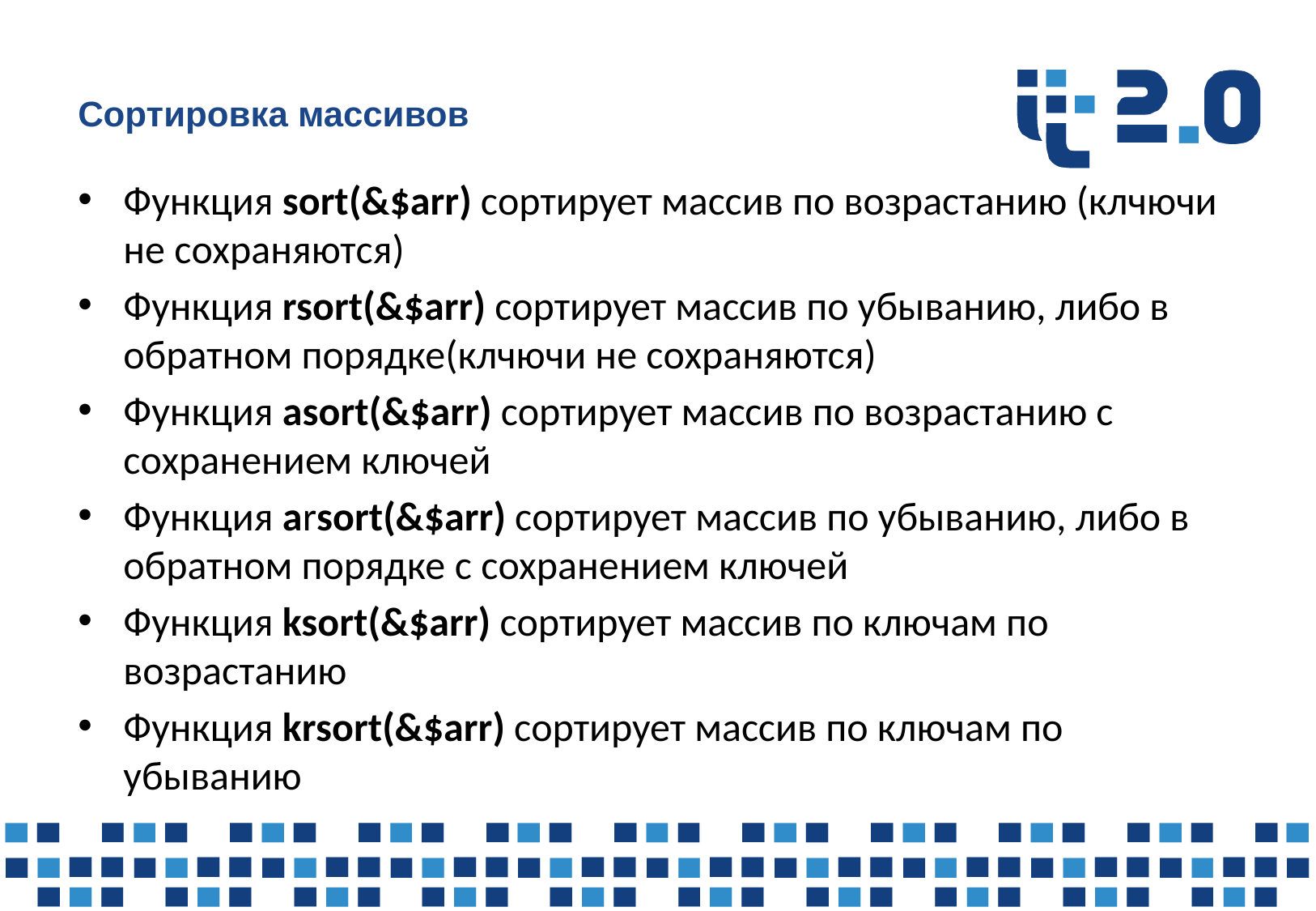

# Сортировка массивов
Функция sort(&$arr) сортирует массив по возрастанию (клчючи не сохраняются)
Функция rsort(&$arr) сортирует массив по убыванию, либо в обратном порядке(клчючи не сохраняются)
Функция asort(&$arr) сортирует массив по возрастанию с сохранением ключей
Функция arsort(&$arr) сортирует массив по убыванию, либо в обратном порядке с сохранением ключей
Функция ksort(&$arr) сортирует массив по ключам по возрастанию
Функция krsort(&$arr) сортирует массив по ключам по убыванию